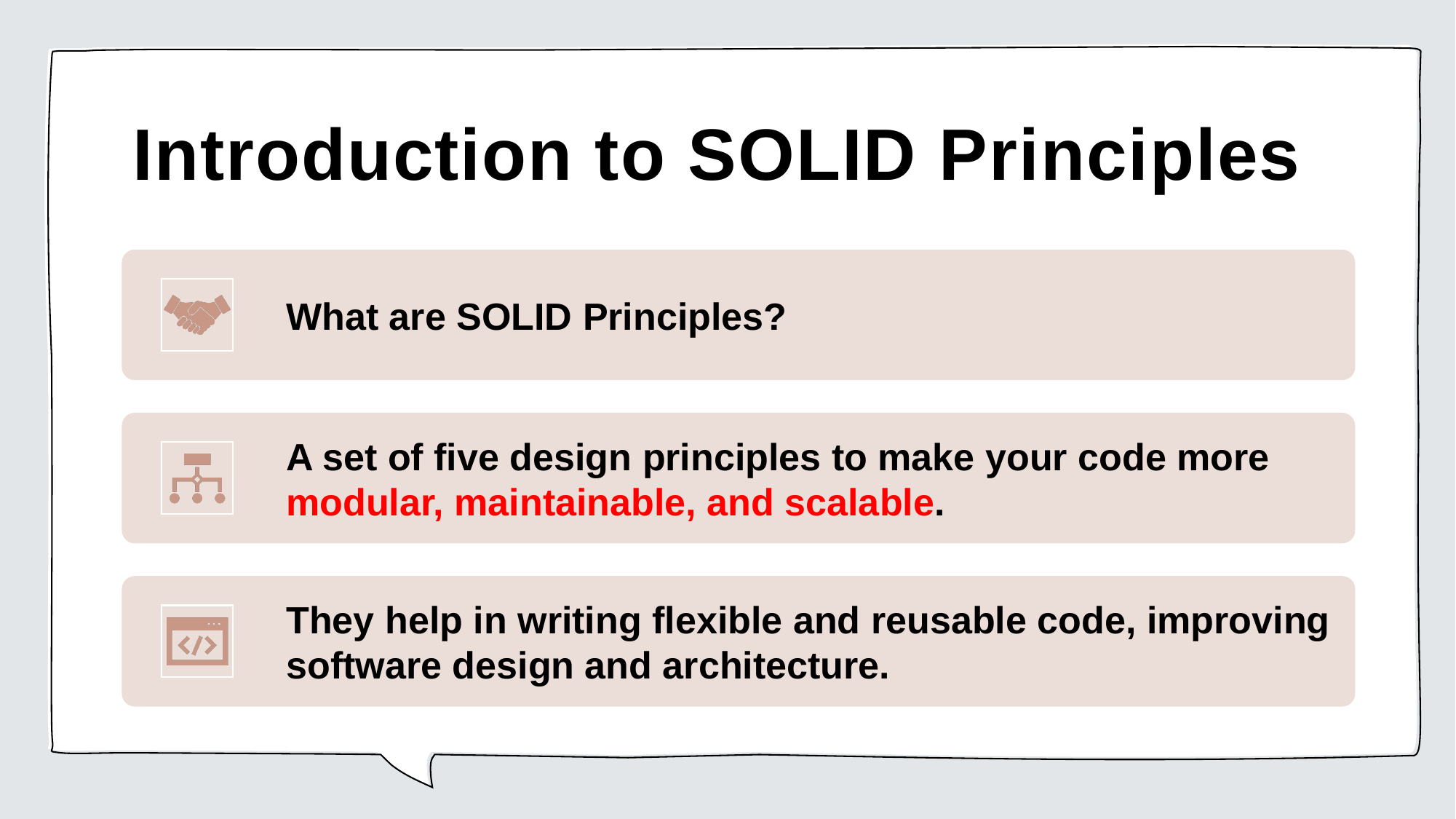

# Introduction to SOLID Principles
What are SOLID Principles?
A set of five design principles to make your code more modular, maintainable, and scalable.
They help in writing flexible and reusable code, improving software design and architecture.